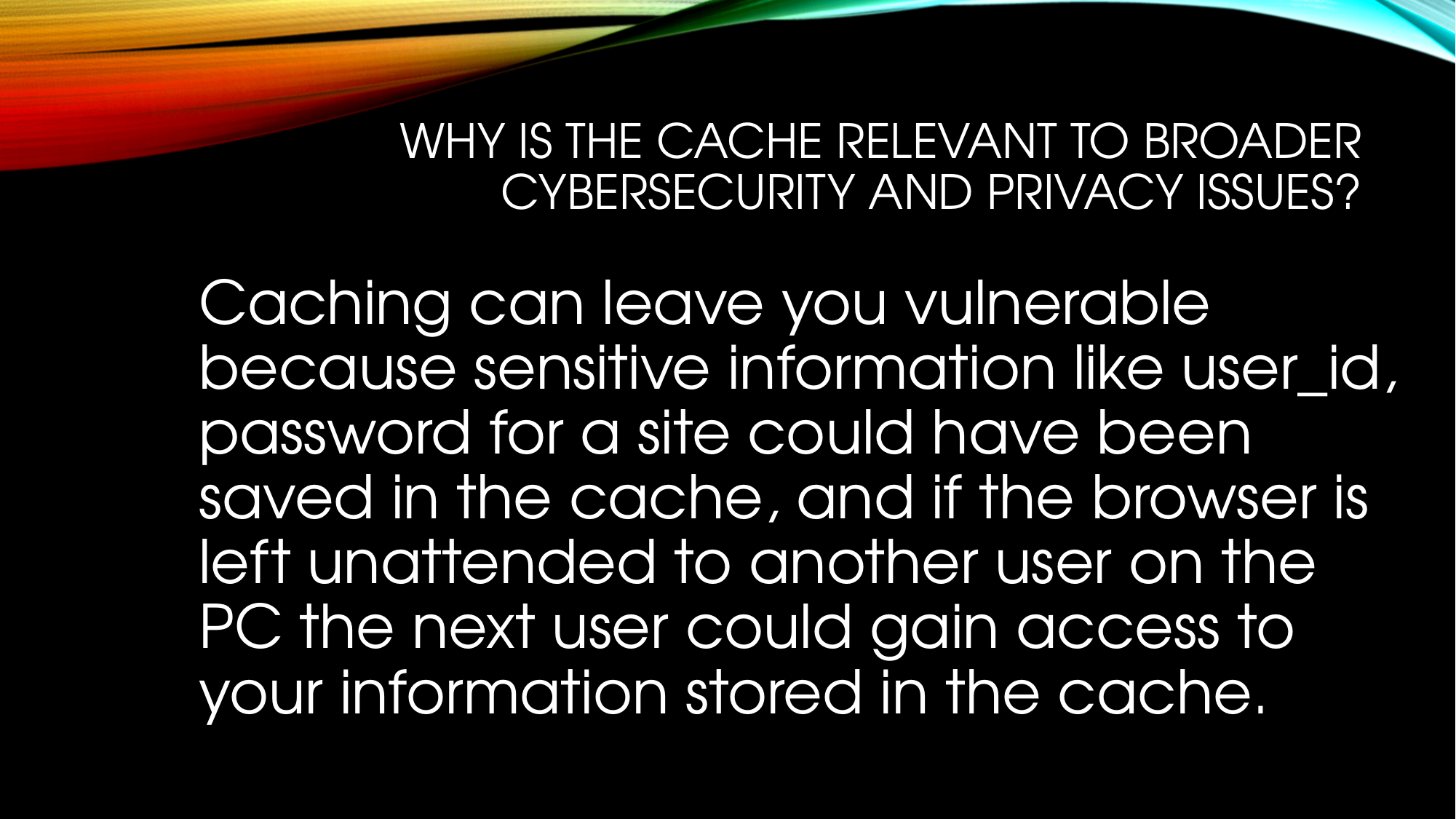

# Why is the CAche relevant to broader cybersecurity and privacy issues?
Caching can leave you vulnerable because sensitive information like user_id, password for a site could have been saved in the cache, and if the browser is left unattended to another user on the PC the next user could gain access to your information stored in the cache.